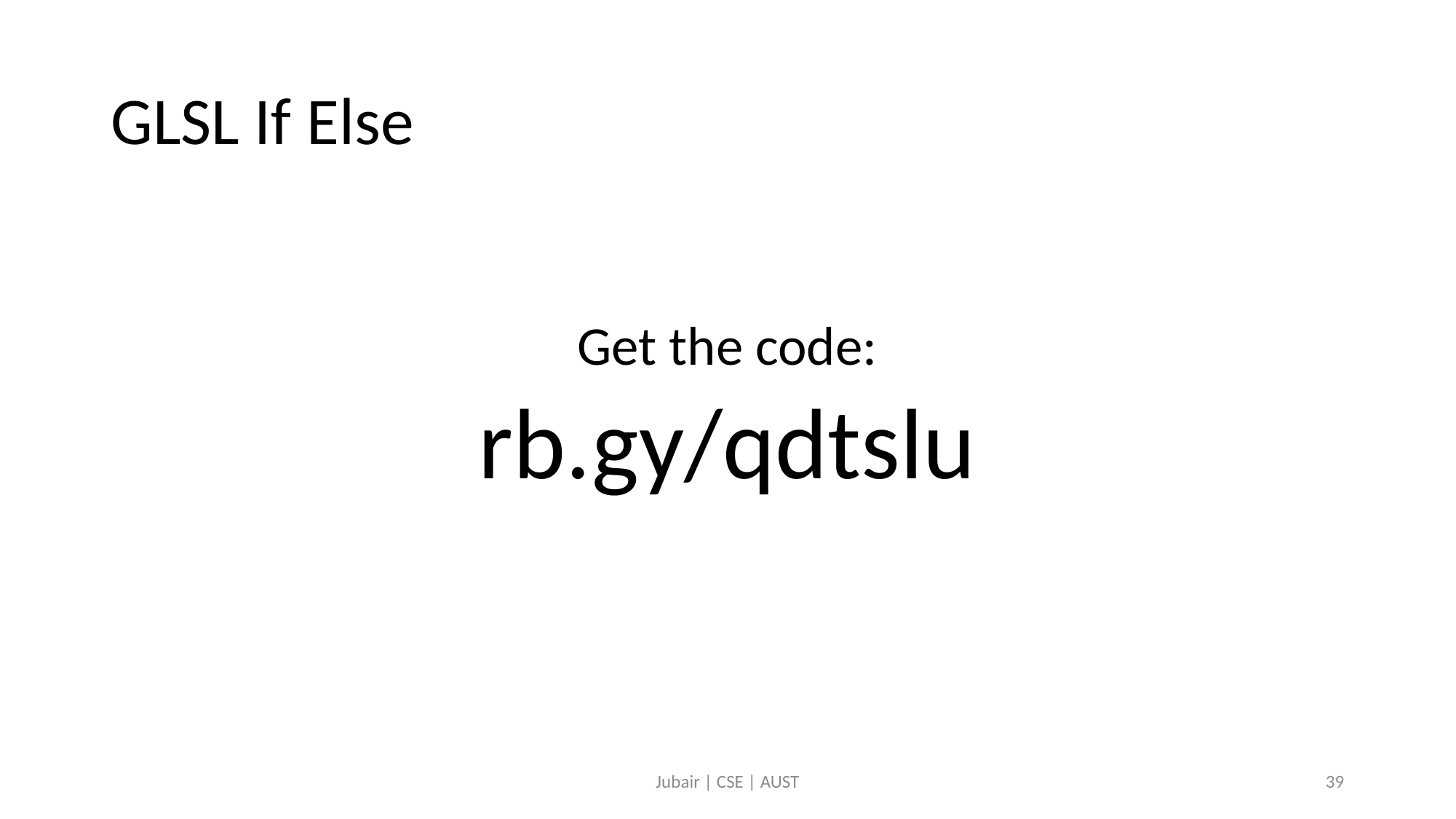

# GLSL If Else
Get the code:
rb.gy/qdtslu
Jubair | CSE | AUST
39